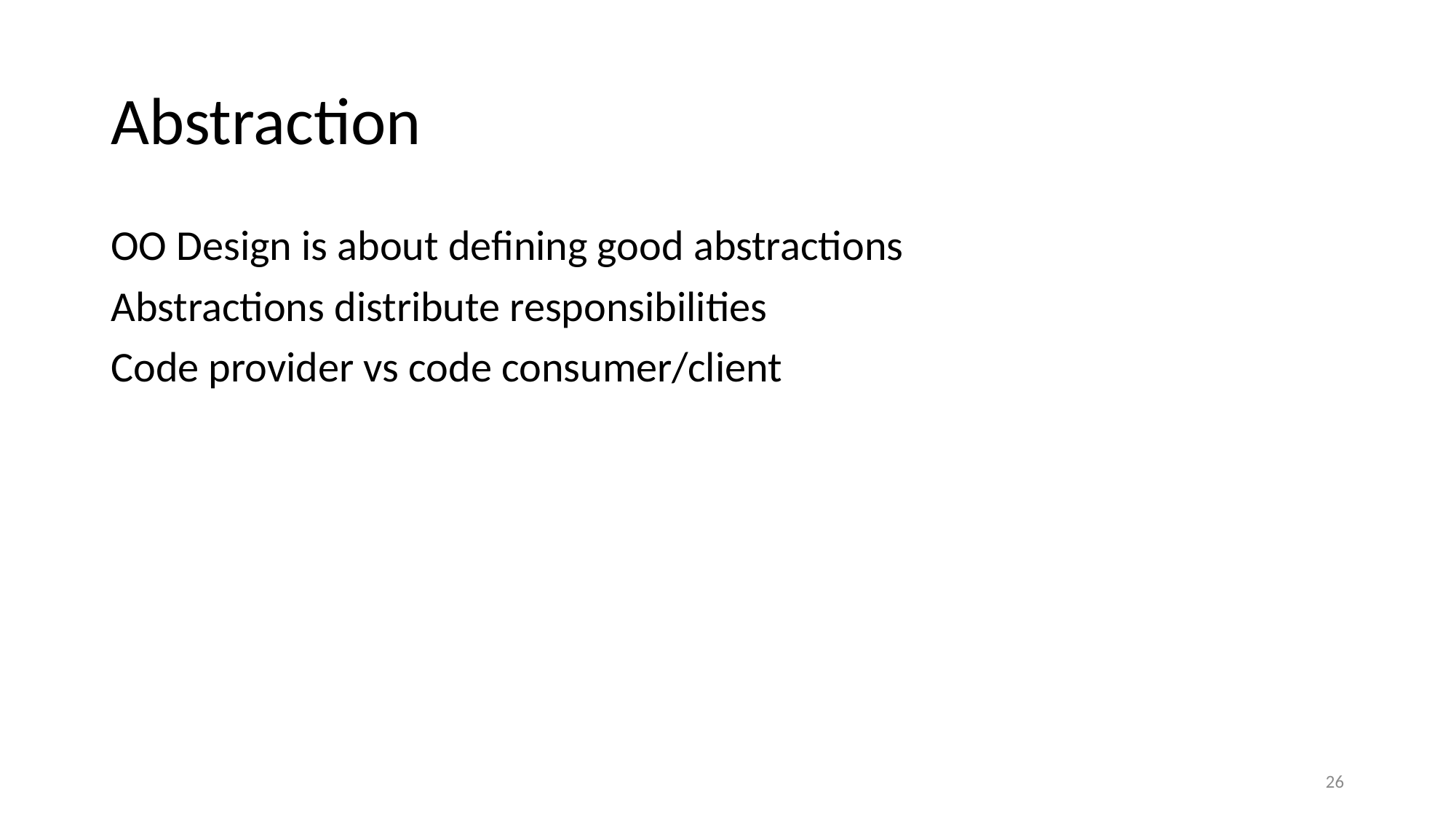

# Abstraction
OO Design is about defining good abstractions
Abstractions distribute responsibilities
Code provider vs code consumer/client

26